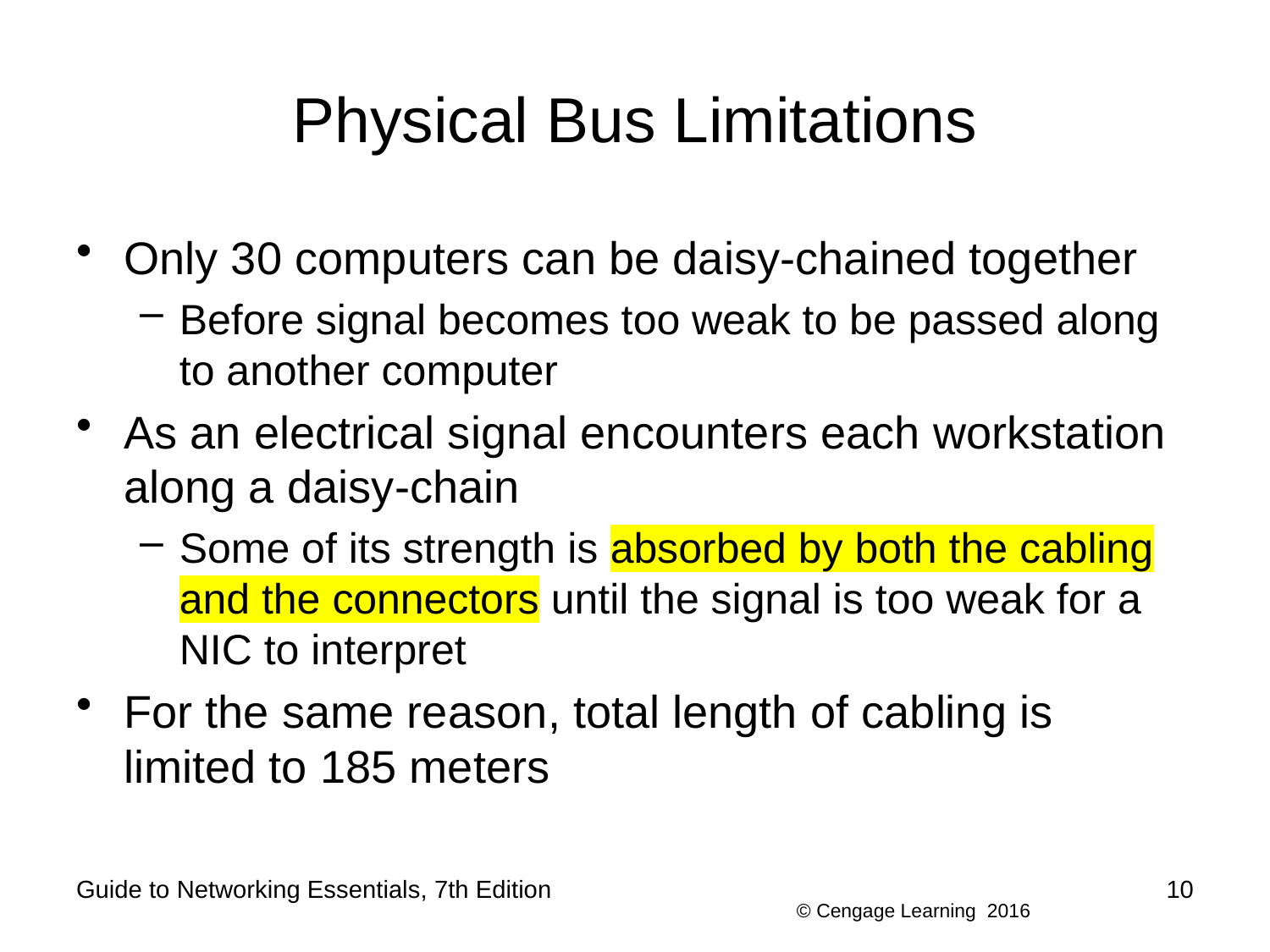

# Physical Bus Limitations
Only 30 computers can be daisy-chained together
Before signal becomes too weak to be passed along to another computer
As an electrical signal encounters each workstation along a daisy-chain
Some of its strength is absorbed by both the cabling and the connectors until the signal is too weak for a NIC to interpret
For the same reason, total length of cabling is limited to 185 meters
Guide to Networking Essentials, 7th Edition
10